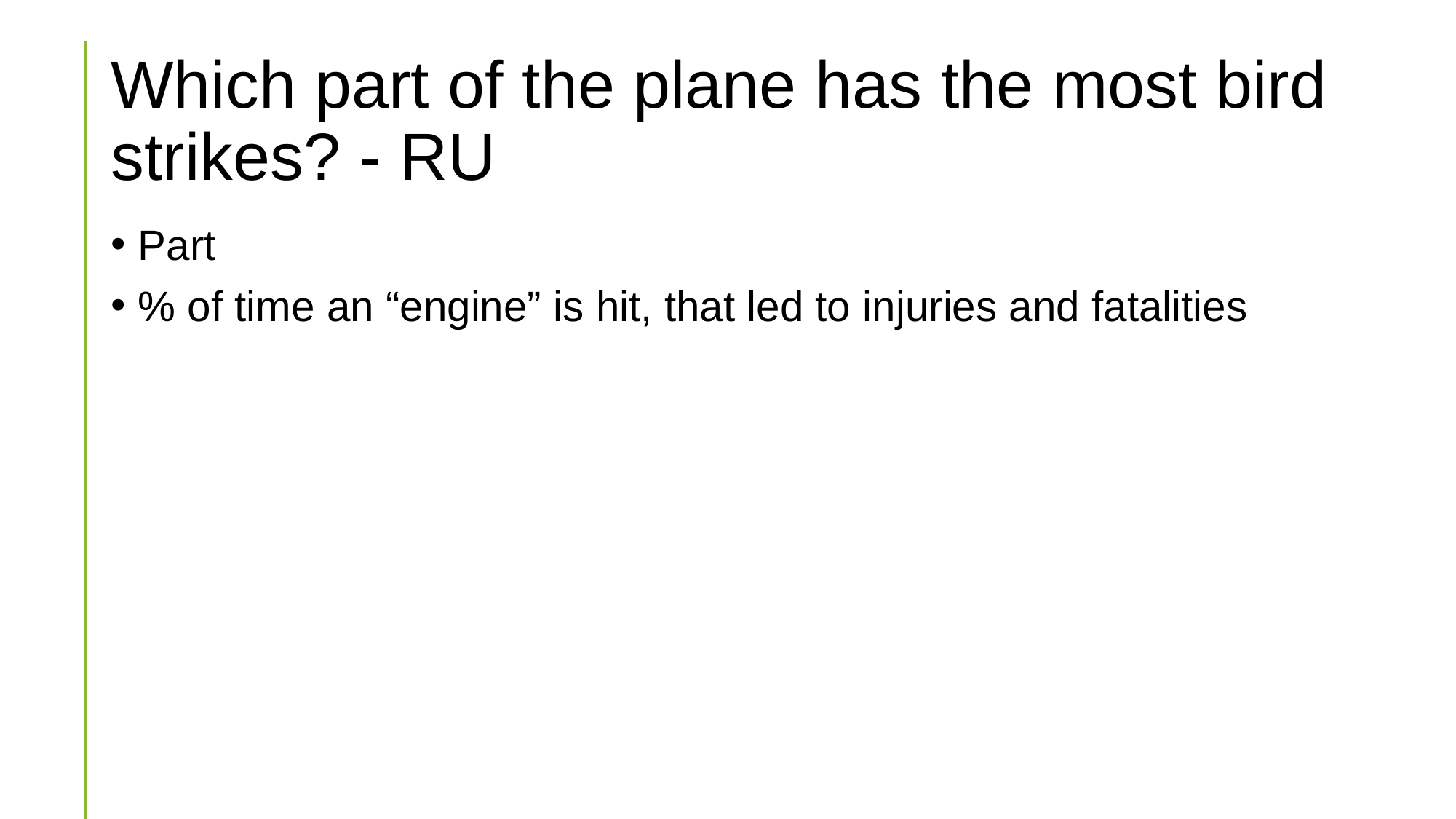

# Which part of the plane has the most bird strikes? - RU
Part
% of time an “engine” is hit, that led to injuries and fatalities